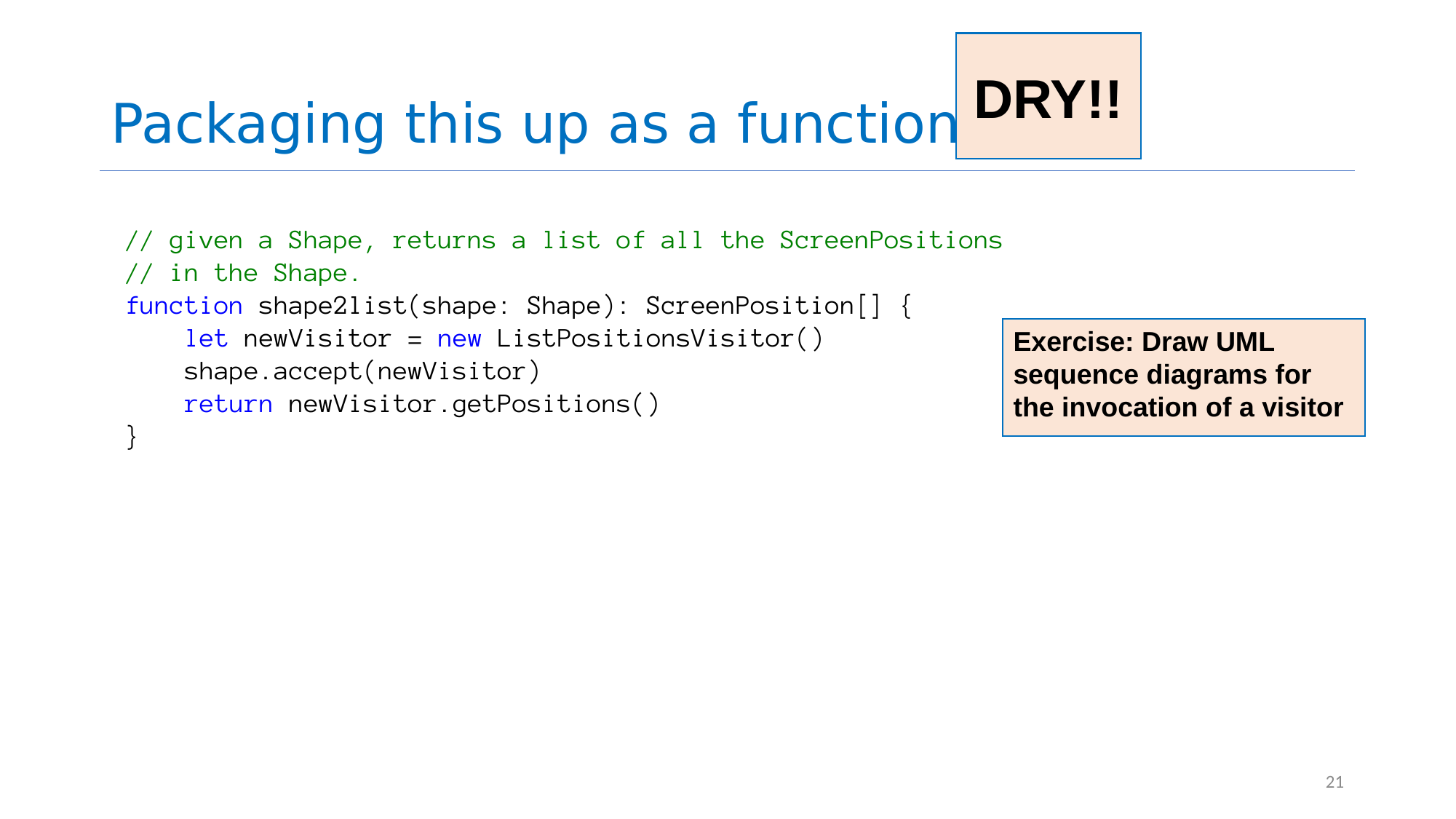

# Packaging this up as a function
DRY!!
// given a Shape, returns a list of all the ScreenPositions
// in the Shape.
function shape2list(shape: Shape): ScreenPosition[] {
    let newVisitor = new ListPositionsVisitor()
    shape.accept(newVisitor)
    return newVisitor.getPositions()
}

Exercise: Draw UML sequence diagrams for the invocation of a visitor
21